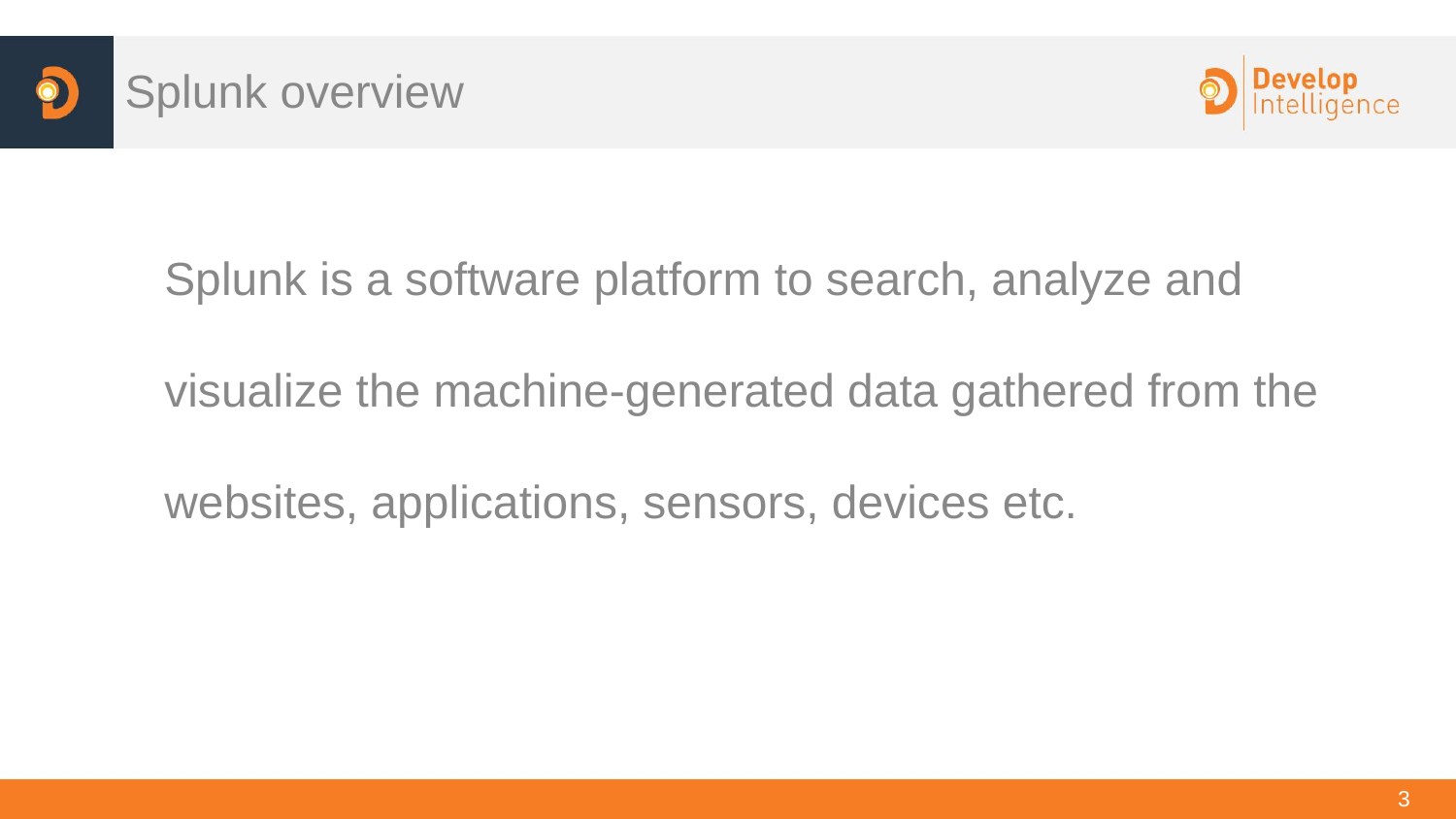

# Splunk overview
Splunk is a software platform to search, analyze and visualize the machine-generated data gathered from the websites, applications, sensors, devices etc.

3